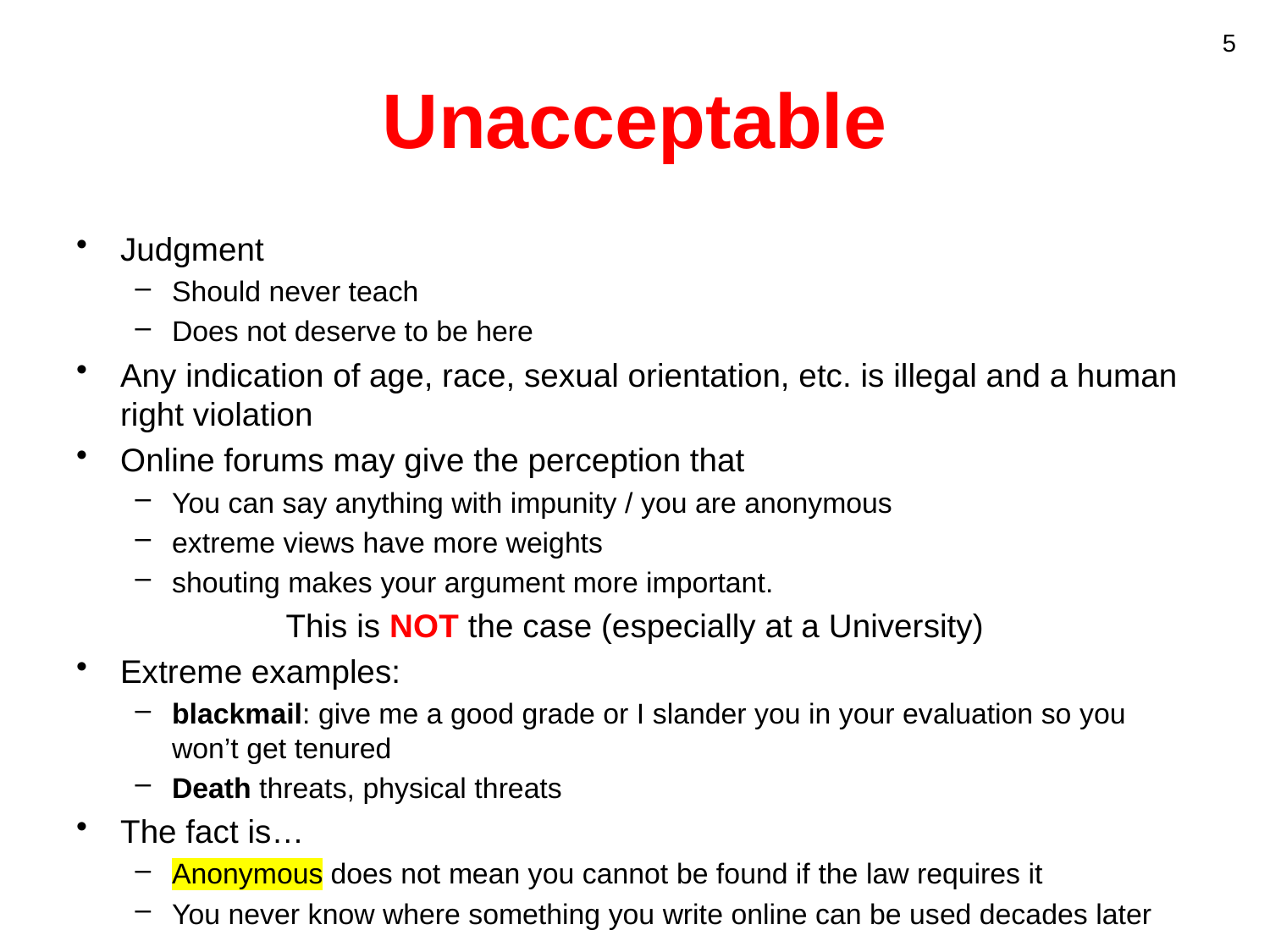

5
# Unacceptable
Judgment
Should never teach
Does not deserve to be here
Any indication of age, race, sexual orientation, etc. is illegal and a human right violation
Online forums may give the perception that
You can say anything with impunity / you are anonymous
extreme views have more weights
shouting makes your argument more important.
This is NOT the case (especially at a University)
Extreme examples:
blackmail: give me a good grade or I slander you in your evaluation so you won’t get tenured
Death threats, physical threats
The fact is…
Anonymous does not mean you cannot be found if the law requires it
You never know where something you write online can be used decades later